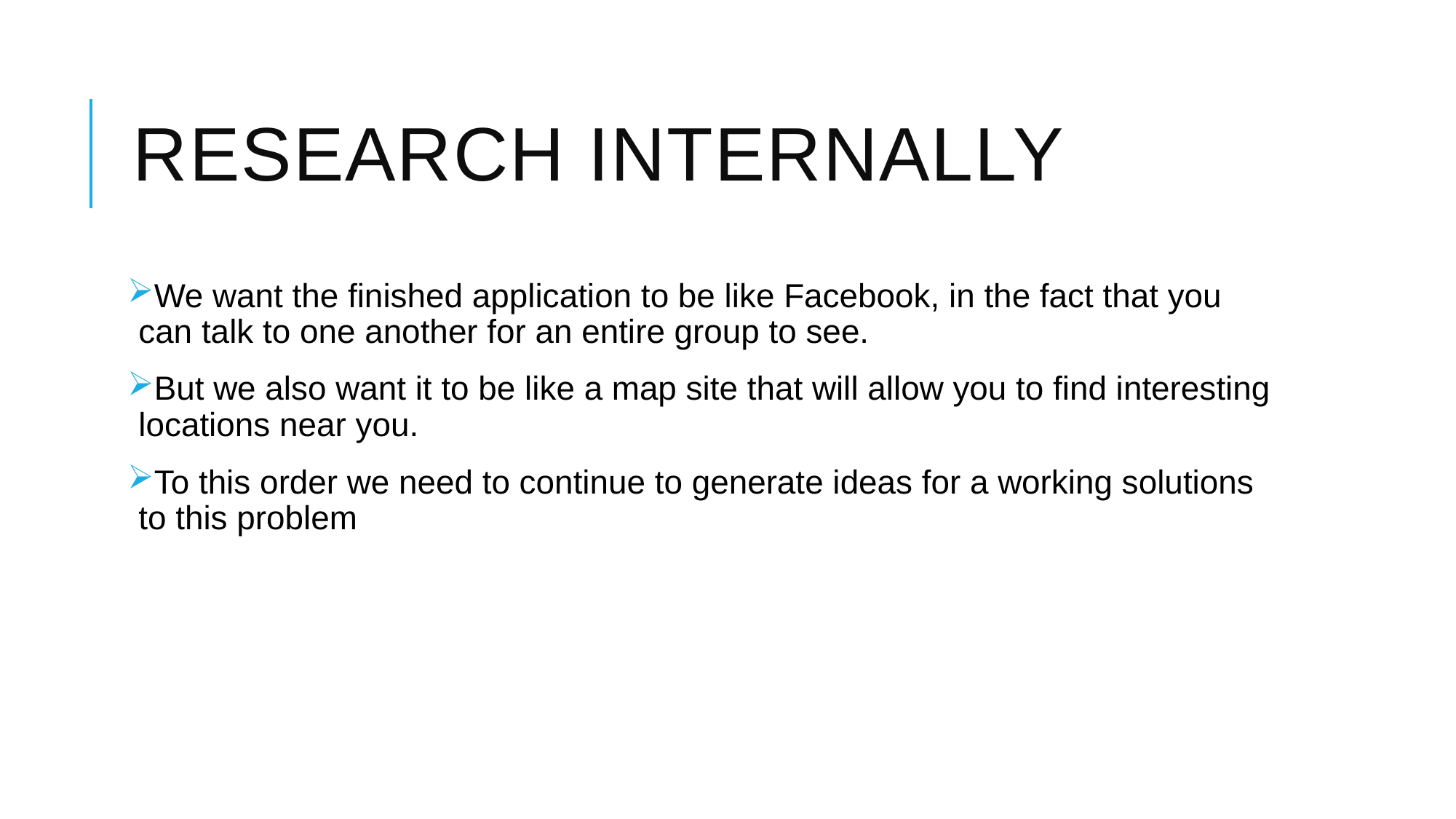

# Research internally
We want the finished application to be like Facebook, in the fact that you can talk to one another for an entire group to see.
But we also want it to be like a map site that will allow you to find interesting locations near you.
To this order we need to continue to generate ideas for a working solutions to this problem